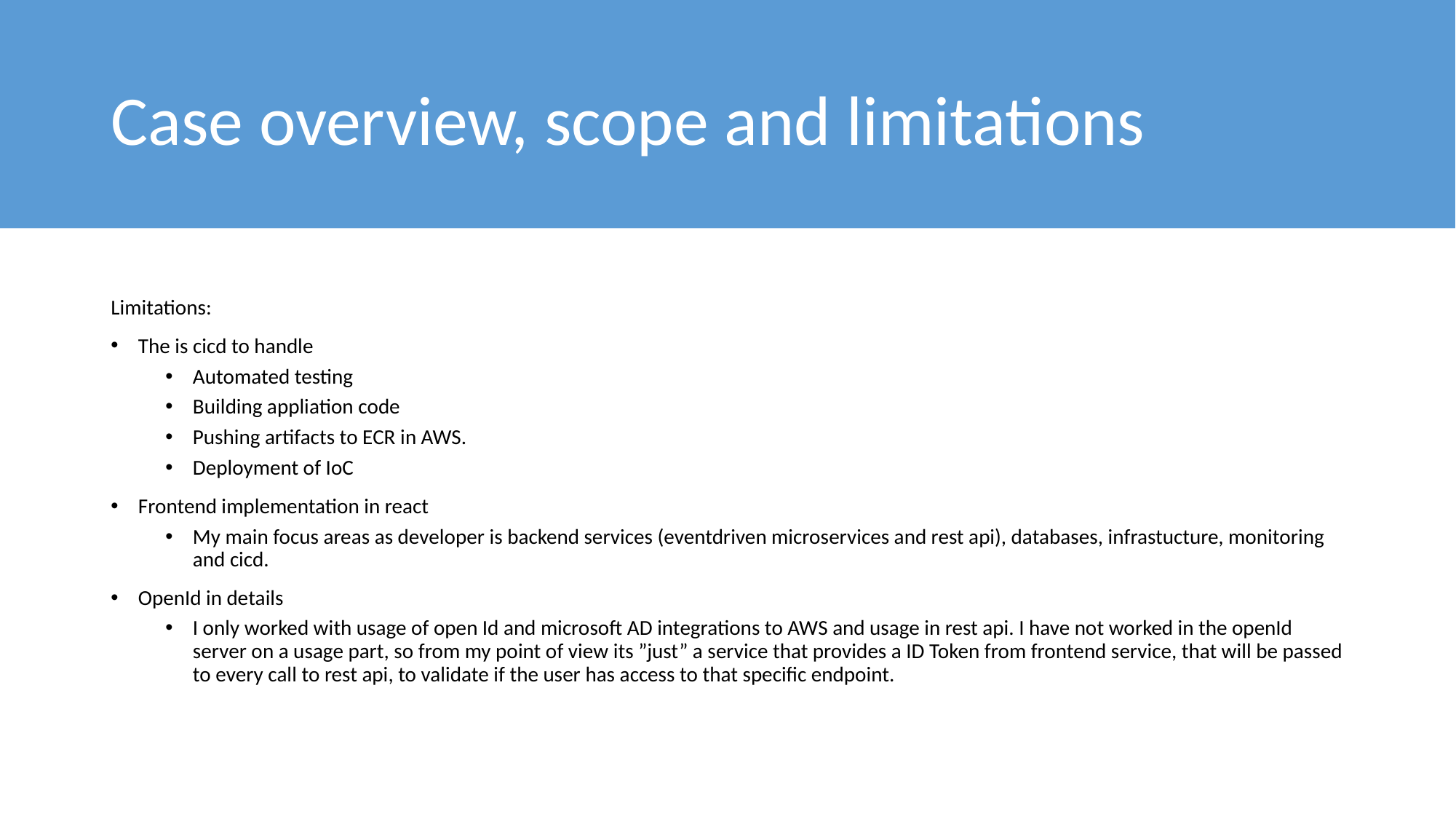

# Case overview, scope and limitations
Limitations:
The is cicd to handle
Automated testing
Building appliation code
Pushing artifacts to ECR in AWS.
Deployment of IoC
Frontend implementation in react
My main focus areas as developer is backend services (eventdriven microservices and rest api), databases, infrastucture, monitoring and cicd.
OpenId in details
I only worked with usage of open Id and microsoft AD integrations to AWS and usage in rest api. I have not worked in the openId server on a usage part, so from my point of view its ”just” a service that provides a ID Token from frontend service, that will be passed to every call to rest api, to validate if the user has access to that specific endpoint.